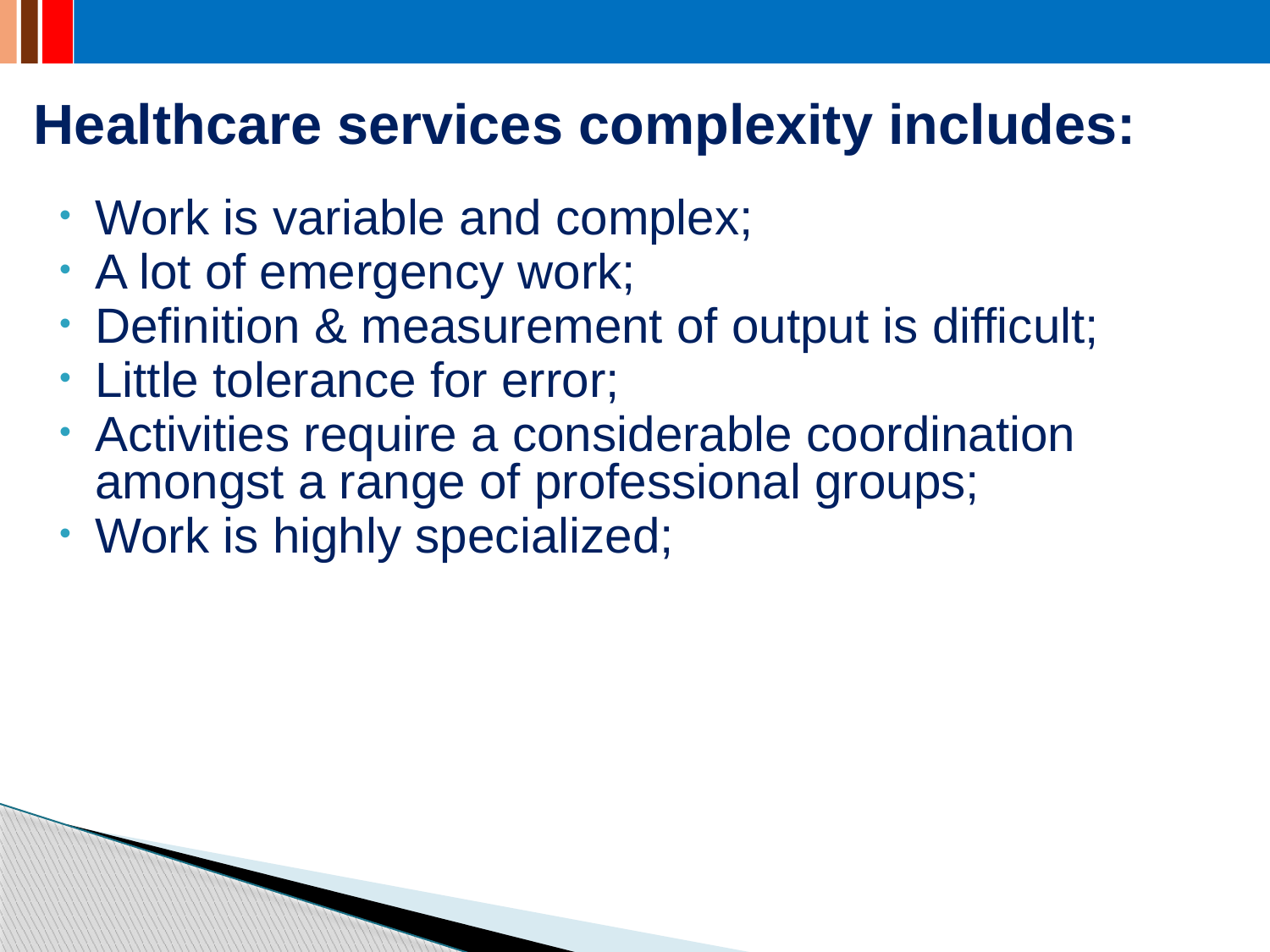

# Healthcare services complexity includes:
Work is variable and complex;
A lot of emergency work;
Definition & measurement of output is difficult;
Little tolerance for error;
Activities require a considerable coordination amongst a range of professional groups;
Work is highly specialized;